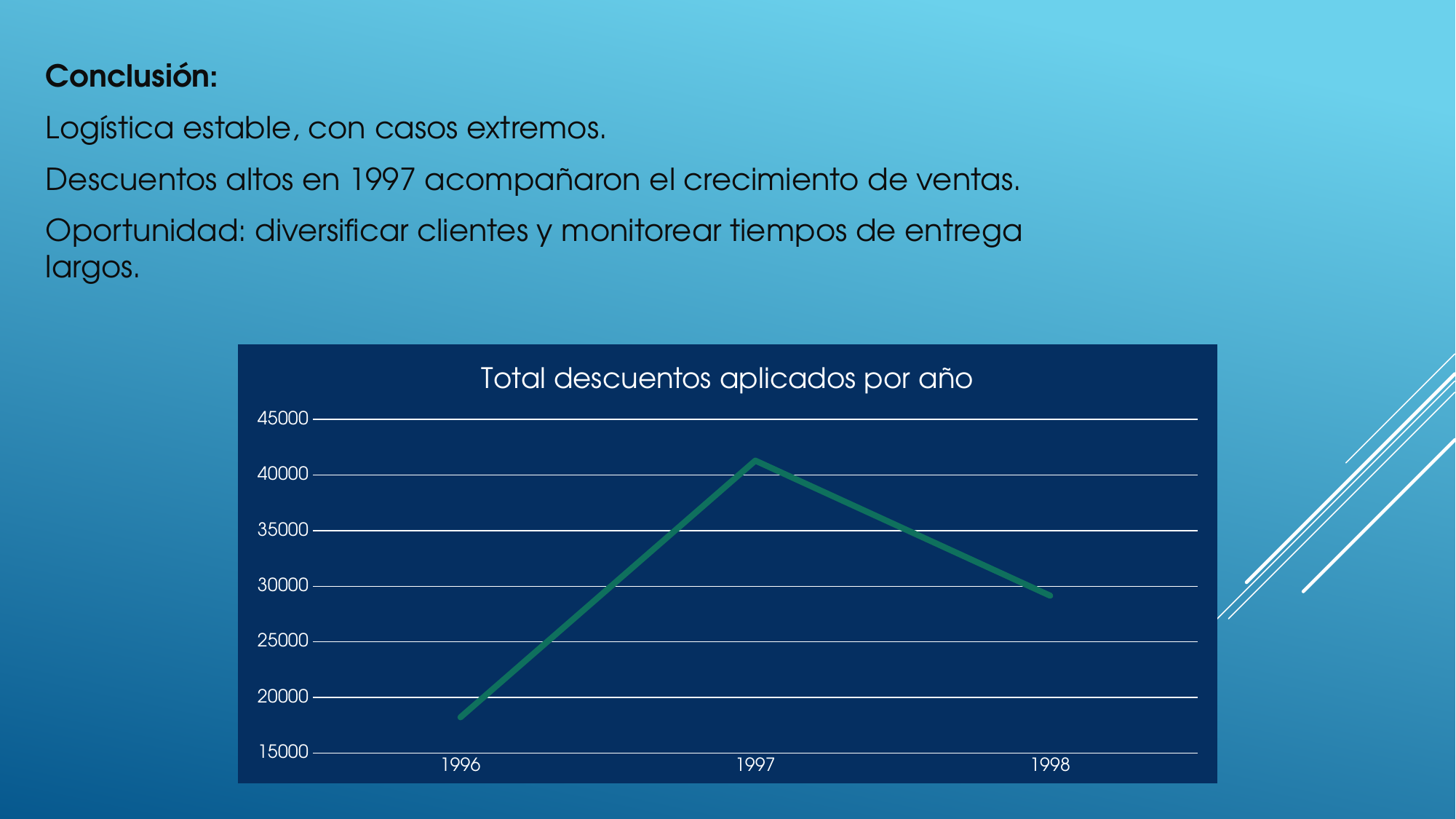

Conclusión:
Logística estable, con casos extremos.
Descuentos altos en 1997 acompañaron el crecimiento de ventas.
Oportunidad: diversificar clientes y monitorear tiempos de entrega largos.

### Chart: Total descuentos aplicados por año

| Category | Columna1 |
|---|---|
| 1996 | 18214.53 |
| 1997 | 41303.54 |
| 1998 | 29147.47 |